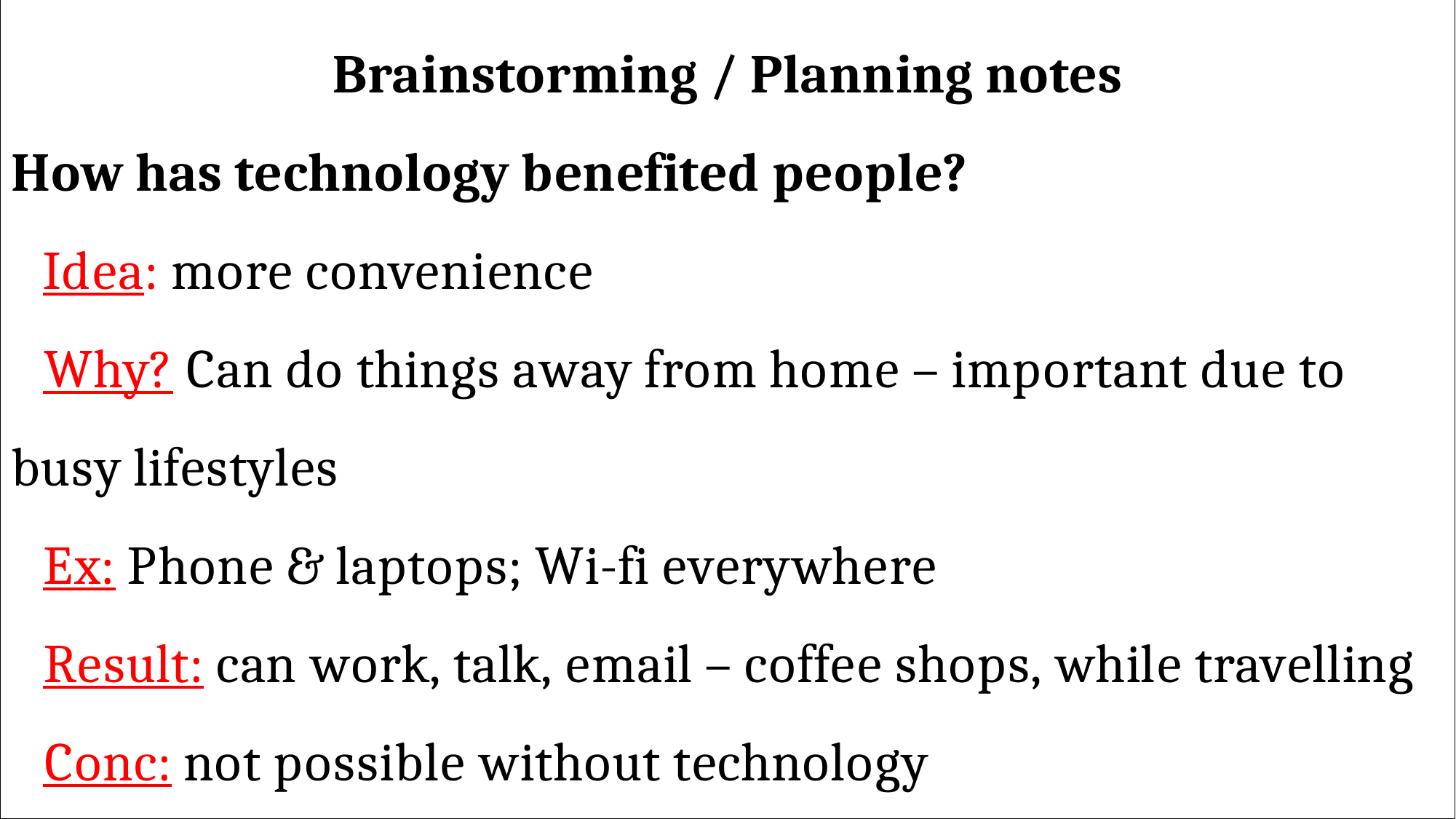

Brainstorming / Planning notes
How has technology benefited people?
Idea: more convenience
Why? Can do things away from home – important due to busy lifestyles
Ex: Phone & laptops; Wi-fi everywhere
Result: can work, talk, email – coffee shops, while travelling
Conc: not possible without technology